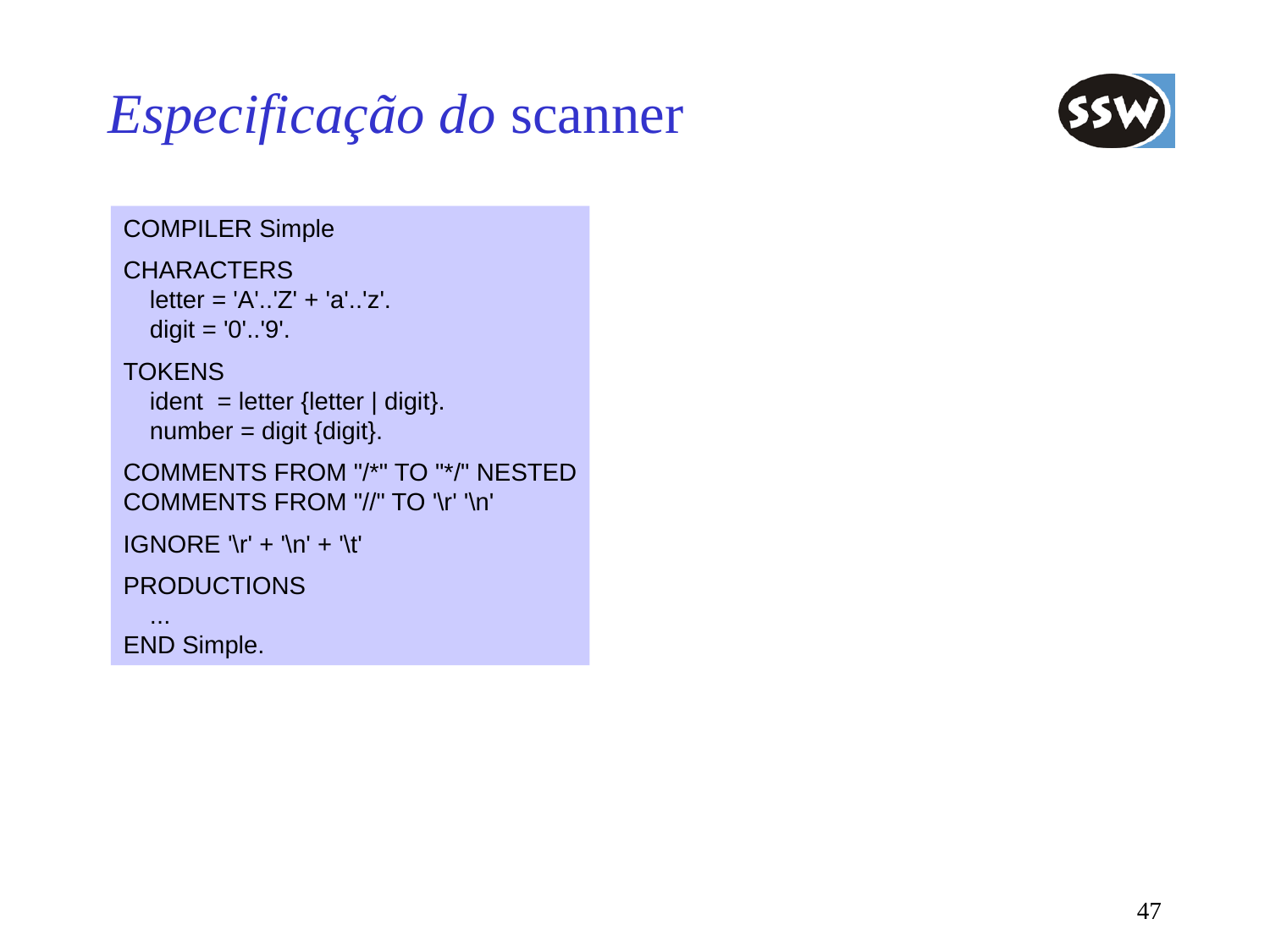

# Especificação do scanner
COMPILER Simple
CHARACTERS
	letter = 'A'..'Z' + 'a'..'z'.
	digit = '0'..'9'.
TOKENS
	ident  = letter {letter | digit}.
	number = digit {digit}.
COMMENTS FROM "/*" TO "*/" NESTED
COMMENTS FROM "//" TO '\r' '\n'
IGNORE '\r' + '\n' + '\t'
PRODUCTIONS
	...
END Simple.
47